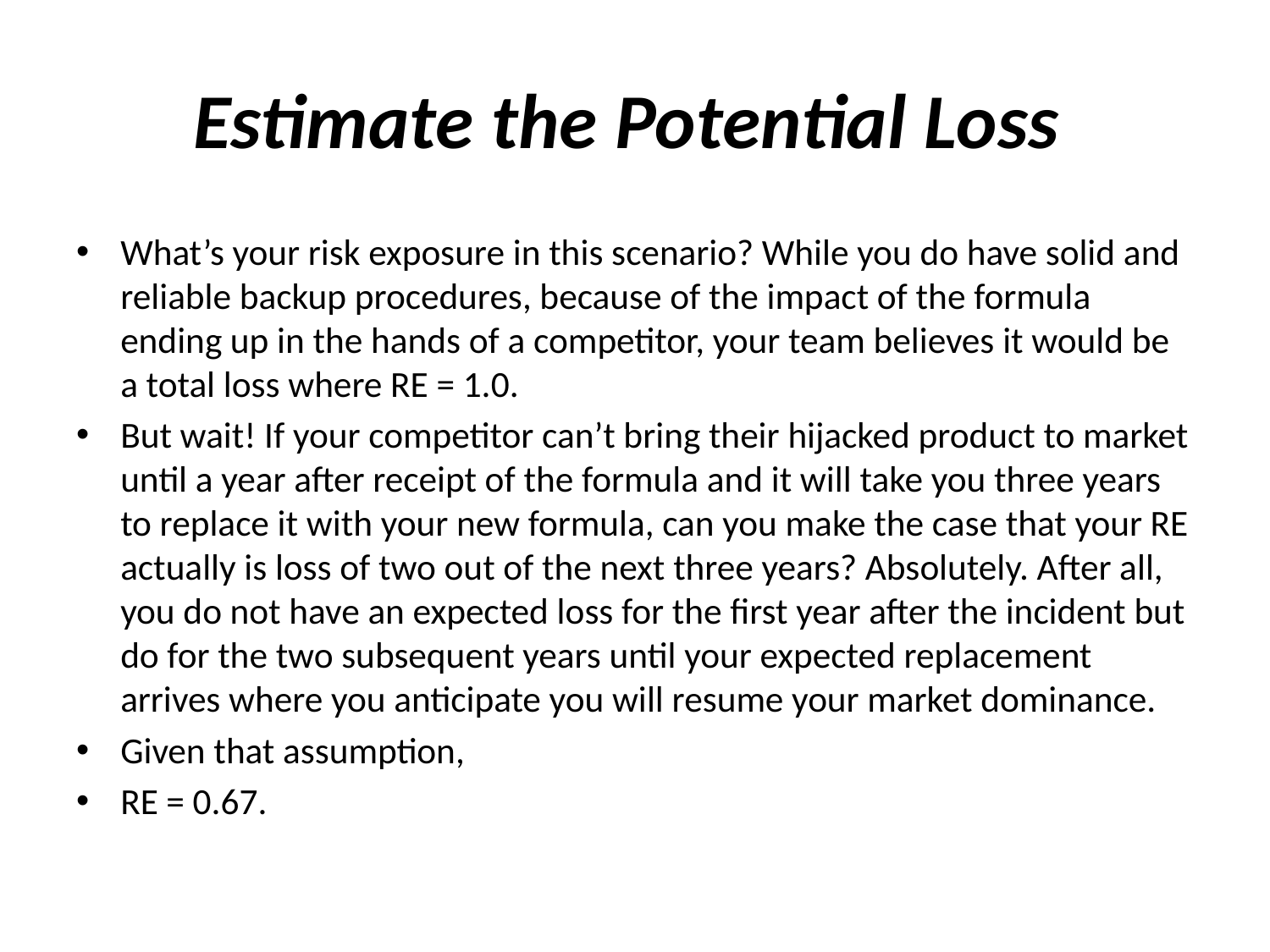

# Estimate the Potential Loss
What’s your risk exposure in this scenario? While you do have solid and reliable backup procedures, because of the impact of the formula ending up in the hands of a competitor, your team believes it would be a total loss where RE = 1.0.
But wait! If your competitor can’t bring their hijacked product to market until a year after receipt of the formula and it will take you three years to replace it with your new formula, can you make the case that your RE actually is loss of two out of the next three years? Absolutely. After all, you do not have an expected loss for the first year after the incident but do for the two subsequent years until your expected replacement arrives where you anticipate you will resume your market dominance.
Given that assumption,
RE = 0.67.